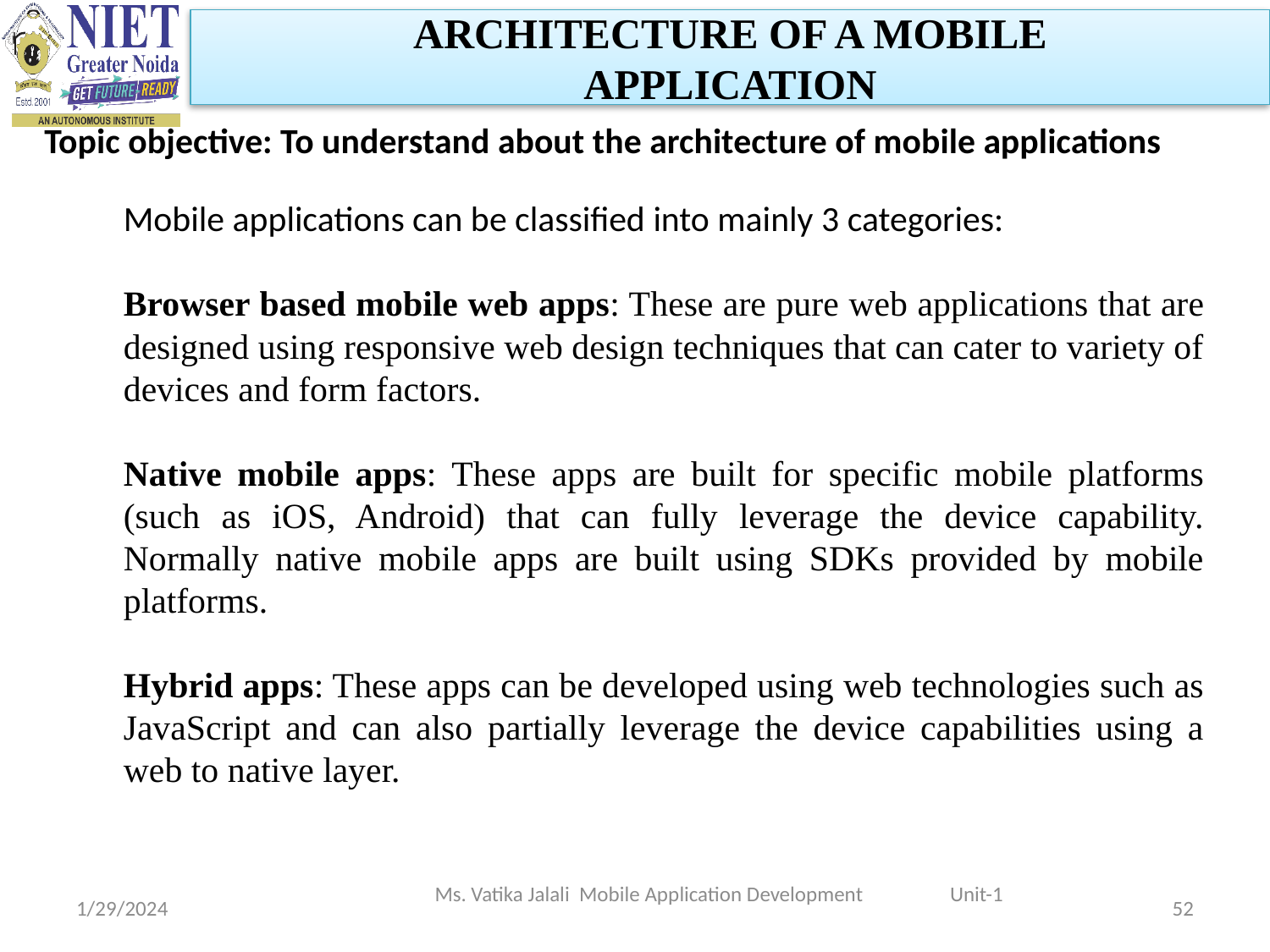

ARCHITECTURE OF A MOBILE
APPLICATION
Topic objective: To understand about the architecture of mobile applications
Mobile applications can be classified into mainly 3 categories:

Browser based mobile web apps: These are pure web applications that are designed using responsive web design techniques that can cater to variety of devices and form factors.

Native mobile apps: These apps are built for specific mobile platforms (such as iOS, Android) that can fully leverage the device capability. Normally native mobile apps are built using SDKs provided by mobile platforms.

Hybrid apps: These apps can be developed using web technologies such as JavaScript and can also partially leverage the device capabilities using a web to native layer.
Ms. Vatika Jalali  Mobile Application Development                  Unit-1
1/29/2024
52